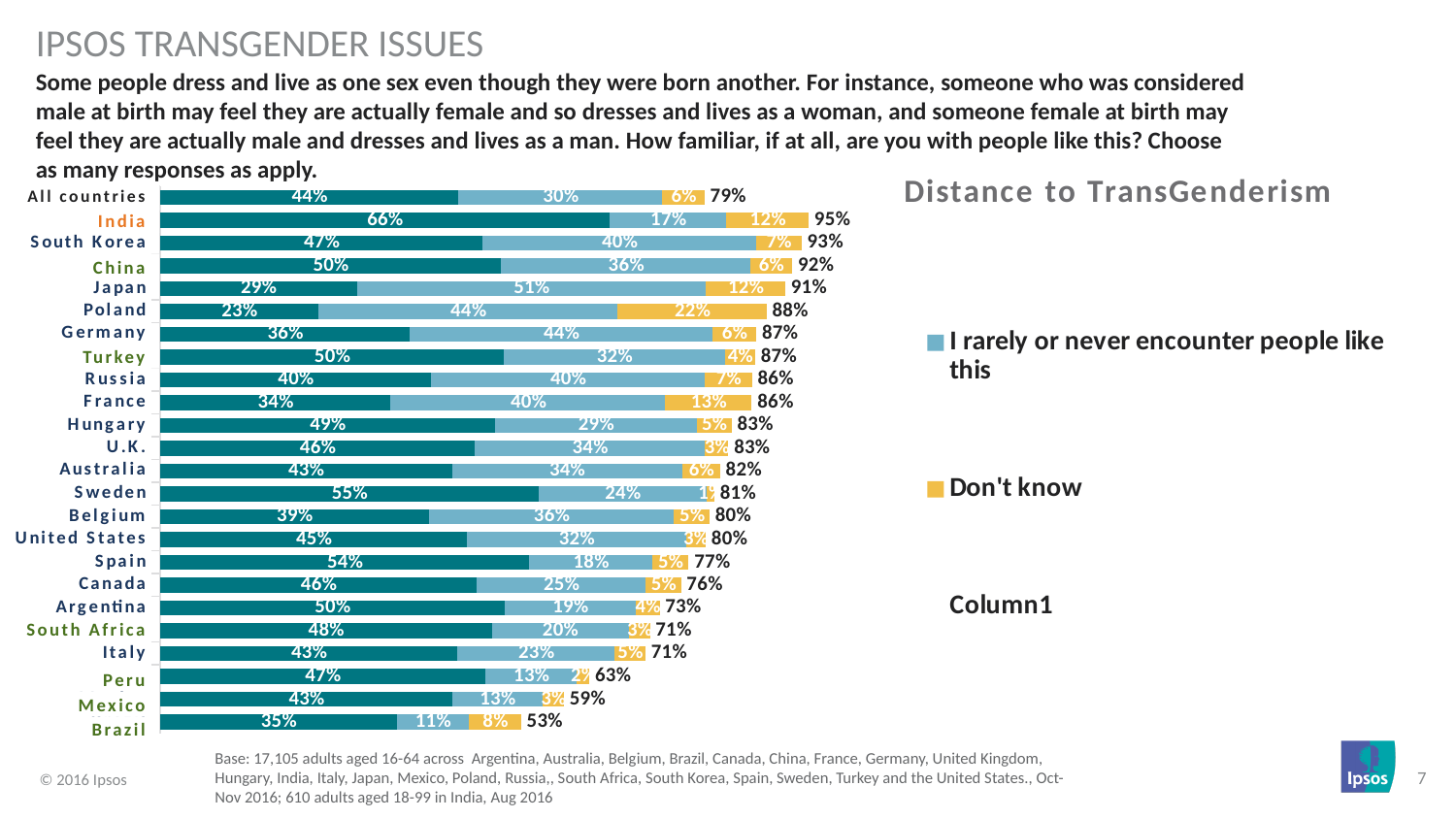

Ipsos TrAnsgender ISsues
# Some people dress and live as one sex even though they were born another. For instance, someone who was considered male at birth may feel they are actually female and so dresses and lives as a woman, and someone female at birth may feel they are actually male and dresses and lives as a man. How familiar, if at all, are you with people like this? Choose as many responses as apply.

### Chart: Distance to TransGenderism

| Category | I have seen people like this but do not know them personnally  | I rarely or never encounter people like this | Don't know | Column1 |
|---|---|---|---|---|
| Brazil | 0.3451 | 0.1053 | 0.0759 | 0.5263 |
| Mexico | 0.4263 | 0.131 | 0.0313 | 0.5886 |
| Peru | 0.4744 | 0.1329 | 0.0186 | 0.6258999999999999 |
| Italy | 0.4335 | 0.2287 | 0.0452 | 0.7074 |
| South Africa | 0.4834 | 0.1995 | 0.031 | 0.7139000000000001 |
| Argentina | 0.5024 | 0.1906 | 0.0351 | 0.7281 |
| Canada | 0.4615 | 0.246 | 0.0518 | 0.7593 |
| Spain | 0.5383 | 0.1791 | 0.0531 | 0.7705000000000001 |
| United States | 0.4474 | 0.319 | 0.0287 | 0.7950999999999999 |
| Belgium | 0.3917 | 0.3576 | 0.0515 | 0.8008 |
| Sweden | 0.5519 | 0.2444 | 0.0117 | 0.808 |
| Australia | 0.4254 | 0.3355 | 0.0553 | 0.8162 |
| U.K. | 0.4585 | 0.3359 | 0.0338 | 0.8282 |
| Hungary | 0.4882 | 0.2937 | 0.0512 | 0.8331000000000001 |
| France | 0.3362 | 0.4002 | 0.126 | 0.8623999999999999 |
| Russia | 0.395 | 0.3993 | 0.0684 | 0.8627 |
| Turkey | 0.501 | 0.3223 | 0.044 | 0.8673 |
| Germany | 0.3645 | 0.4401 | 0.0645 | 0.8691 |
| Poland | 0.2308 | 0.4362 | 0.2171 | 0.8841 |
| Japan | 0.2869 | 0.5084 | 0.1158 | 0.9110999999999999 |
| China | 0.4973 | 0.3627 | 0.0614 | 0.9214000000000001 |
| South Korea | 0.4706 | 0.3978 | 0.0665 | 0.9349000000000001 |
| India | 0.6554 | 0.17 | 0.12 | 0.9454 |
| All countries | 0.4352 | 0.297 | 0.0613 | 0.7935 |
All countries
   India
   China
   Turkey
South Africa
   Peru
Mexico
Brazil
Base: 17,105 adults aged 16-64 across  Argentina, Australia, Belgium, Brazil, Canada, China, France, Germany, United Kingdom, Hungary, India, Italy, Japan, Mexico, Poland, Russia,, South Africa, South Korea, Spain, Sweden, Turkey and the United States., Oct-Nov 2016; 610 adults aged 18-99 in India, Aug 2016